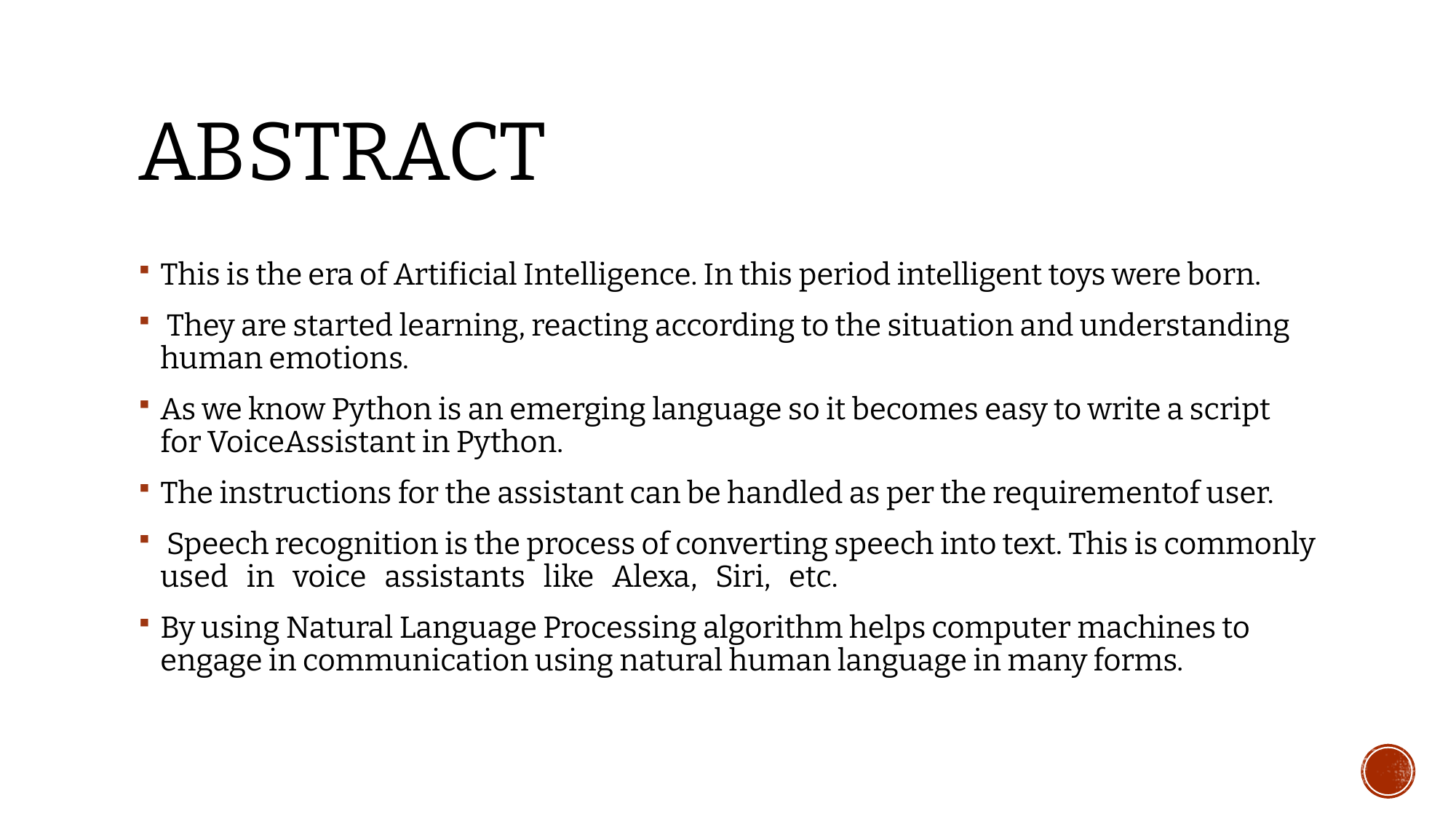

# Abstract
This is the era of Artificial Intelligence. In this period intelligent toys were born.
 They are started learning, reacting according to the situation and understanding human emotions.
As we know Python is an emerging language so it becomes easy to write a script for VoiceAssistant in Python.
The instructions for the assistant can be handled as per the requirementof user.
 Speech recognition is the process of converting speech into text. This is commonly used   in   voice   assistants   like   Alexa,   Siri,   etc.
By using Natural Language Processing algorithm helps computer machines to engage in communication using natural human language in many forms.